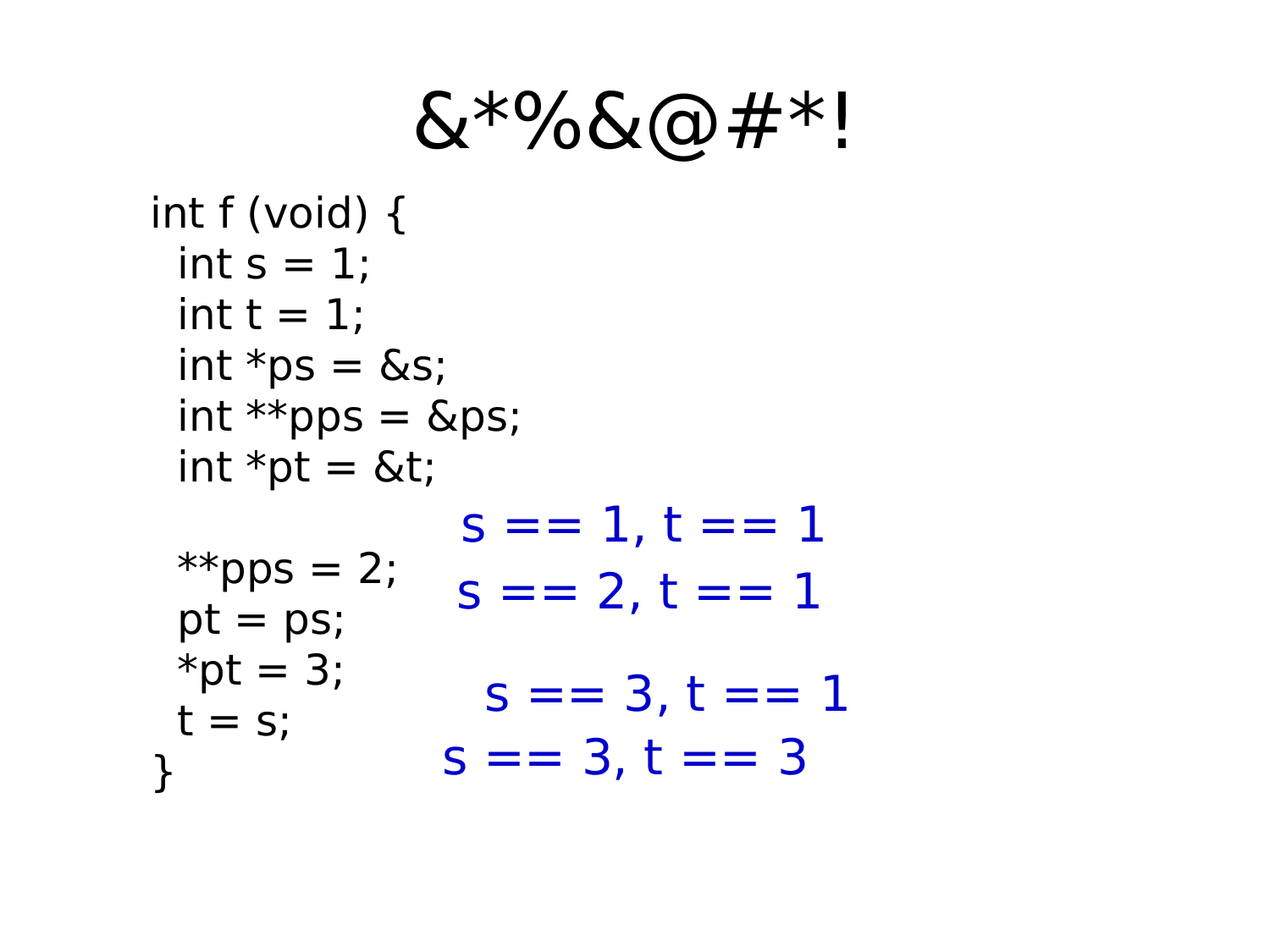

# &*%&@#*!
int f (void) {
  int s = 1;
  int t = 1;
  int *ps = &s;
  int **pps = &ps;
  int *pt = &t;

  **pps = 2;
  pt = ps;
  *pt = 3;
  t = s;
}
s == 1, t == 1
s == 2, t == 1
s == 3, t == 1
s == 3, t == 3